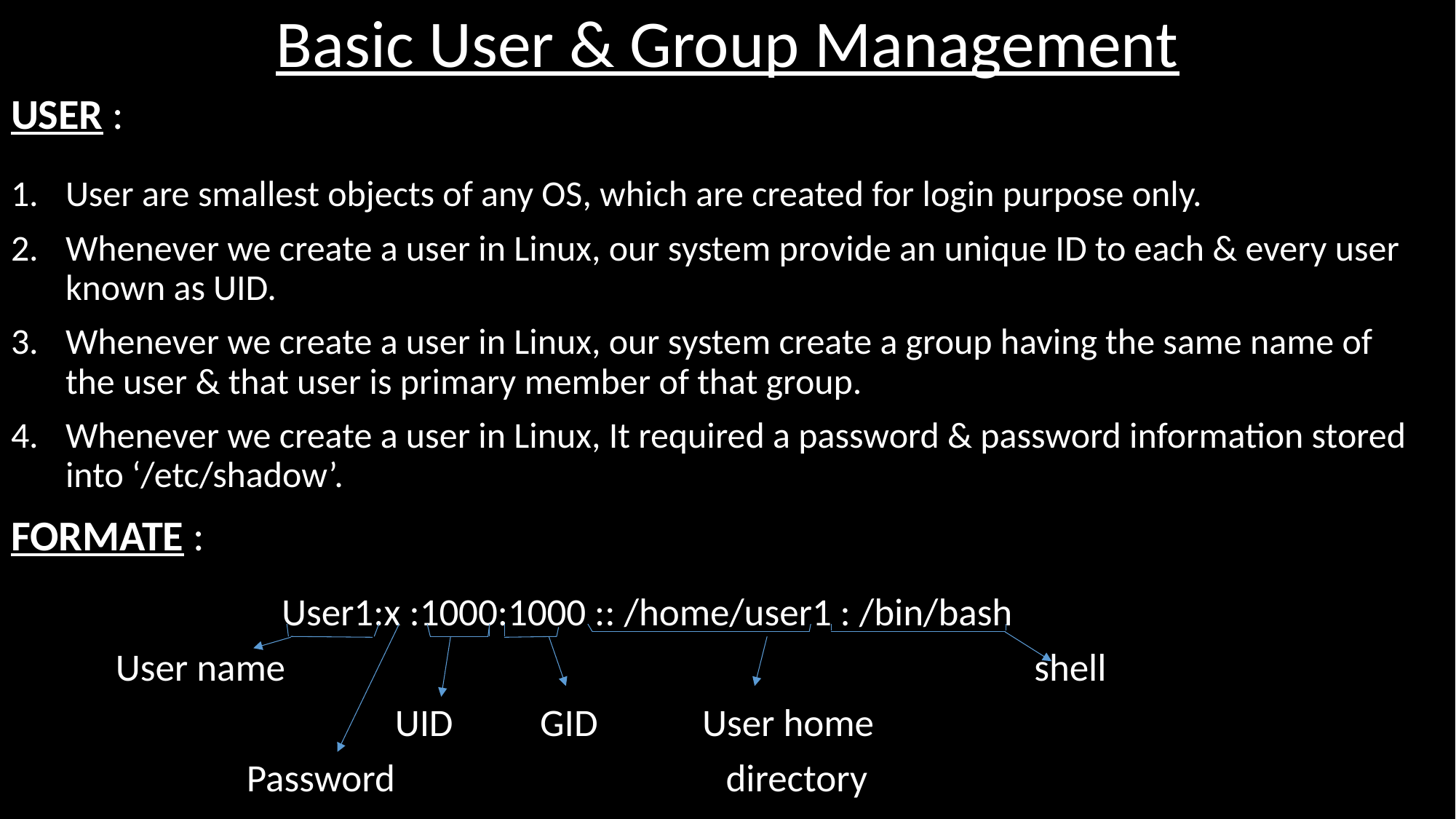

# Basic User & Group Management
USER :
User are smallest objects of any OS, which are created for login purpose only.
Whenever we create a user in Linux, our system provide an unique ID to each & every user known as UID.
Whenever we create a user in Linux, our system create a group having the same name of the user & that user is primary member of that group.
Whenever we create a user in Linux, It required a password & password information stored into ‘/etc/shadow’.

FORMATE :
                               User1:x :1000:1000 :: /home/user1 : /bin/bash
            User name                                                                                      shell
                                            UID          GID            User home
                           Password                                      directory